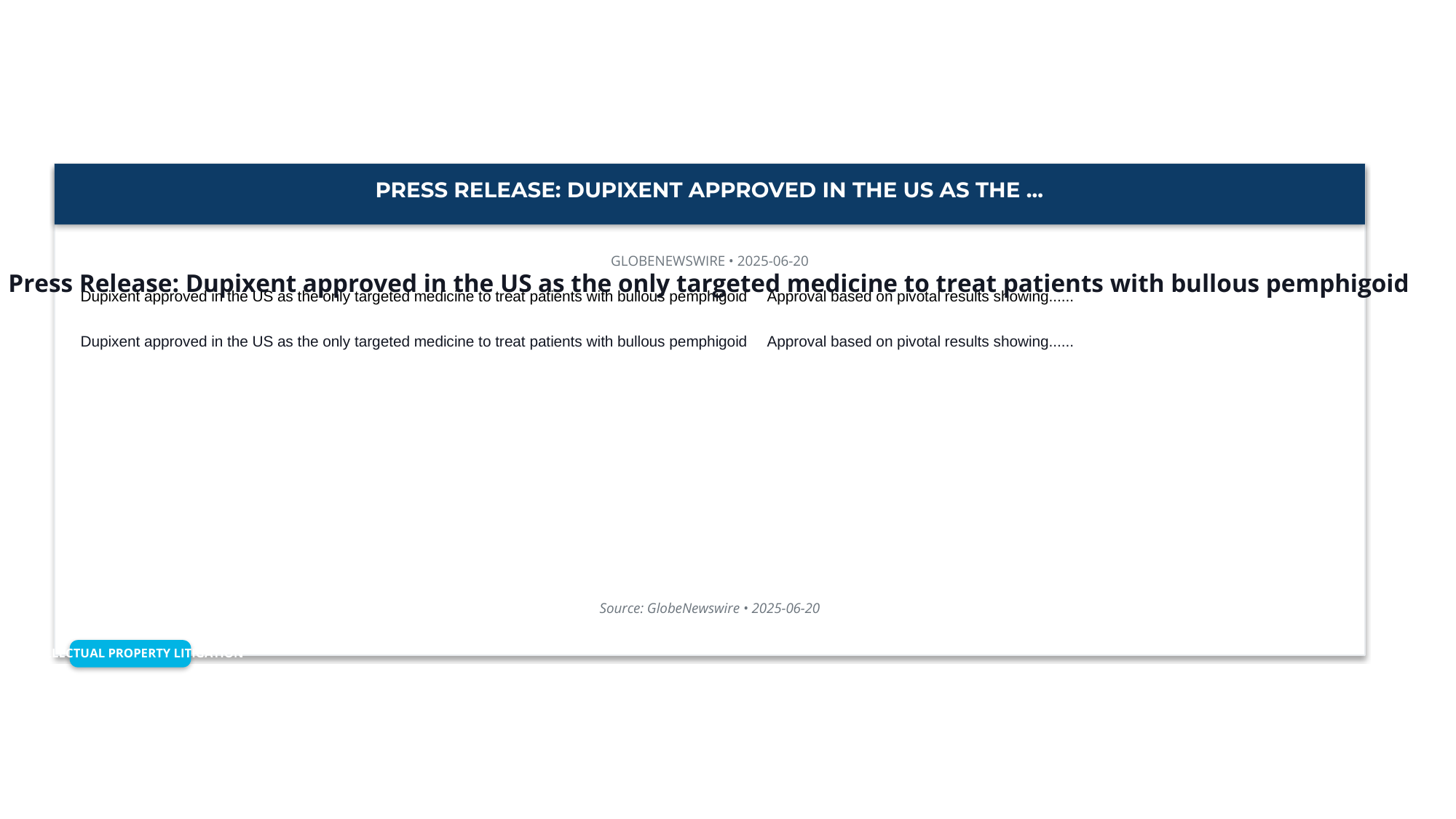

#

PRESS RELEASE: DUPIXENT APPROVED IN THE US AS THE ...

GLOBENEWSWIRE • 2025-06-20
Press Release: Dupixent approved in the US as the only targeted medicine to treat patients with bullous pemphigoid
Dupixent approved in the US as the only targeted medicine to treat patients with bullous pemphigoid     Approval based on pivotal results showing......
Dupixent approved in the US as the only targeted medicine to treat patients with bullous pemphigoid     Approval based on pivotal results showing......
Source: GlobeNewswire • 2025-06-20

INTELLECTUAL PROPERTY LITIGATION